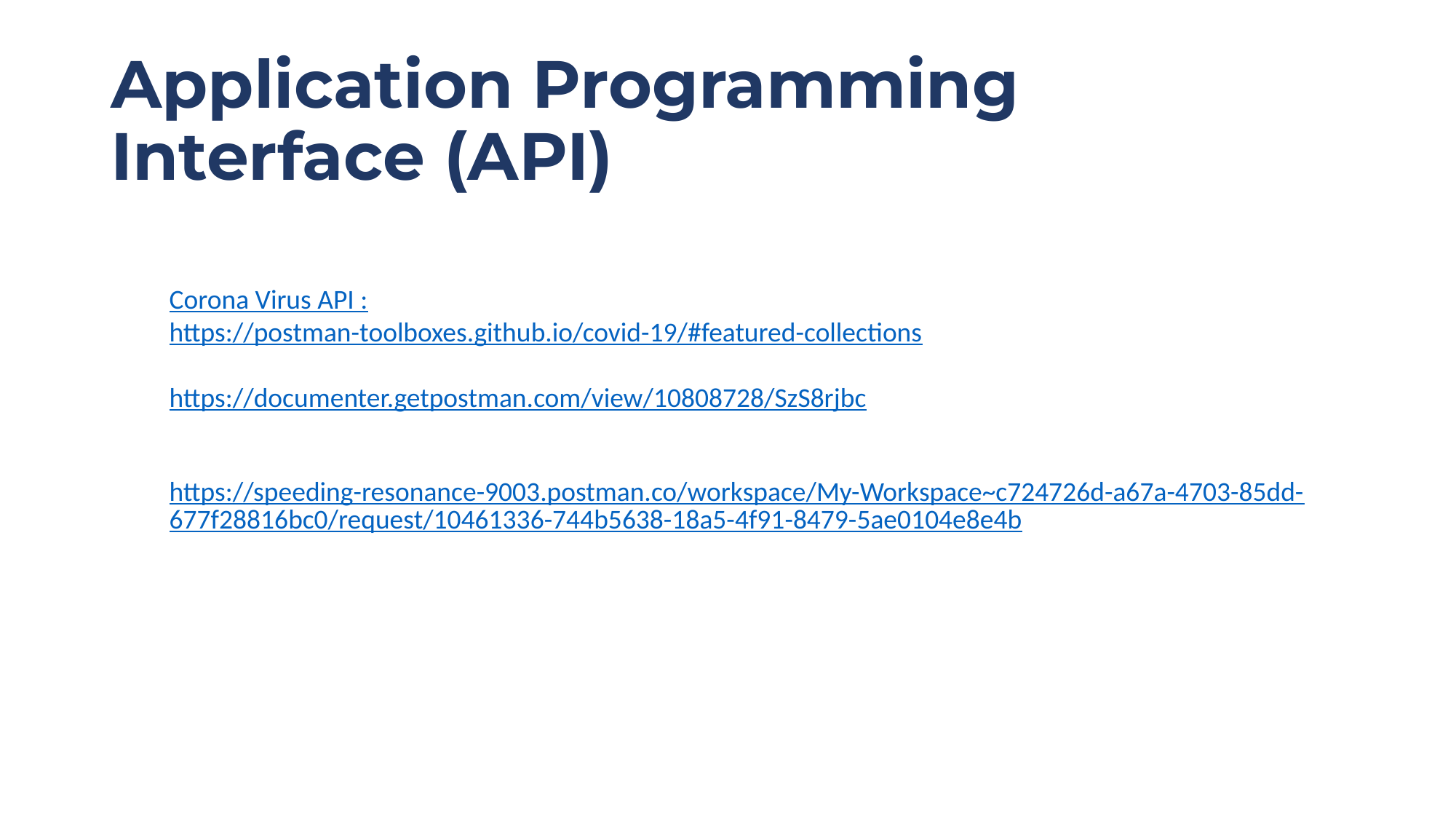

# Application Programming Interface (API)
Corona Virus API :
https://postman-toolboxes.github.io/covid-19/#featured-collections

https://documenter.getpostman.com/view/10808728/SzS8rjbc

https://speeding-resonance-9003.postman.co/workspace/My-Workspace~c724726d-a67a-4703-85dd-677f28816bc0/request/10461336-744b5638-18a5-4f91-8479-5ae0104e8e4b